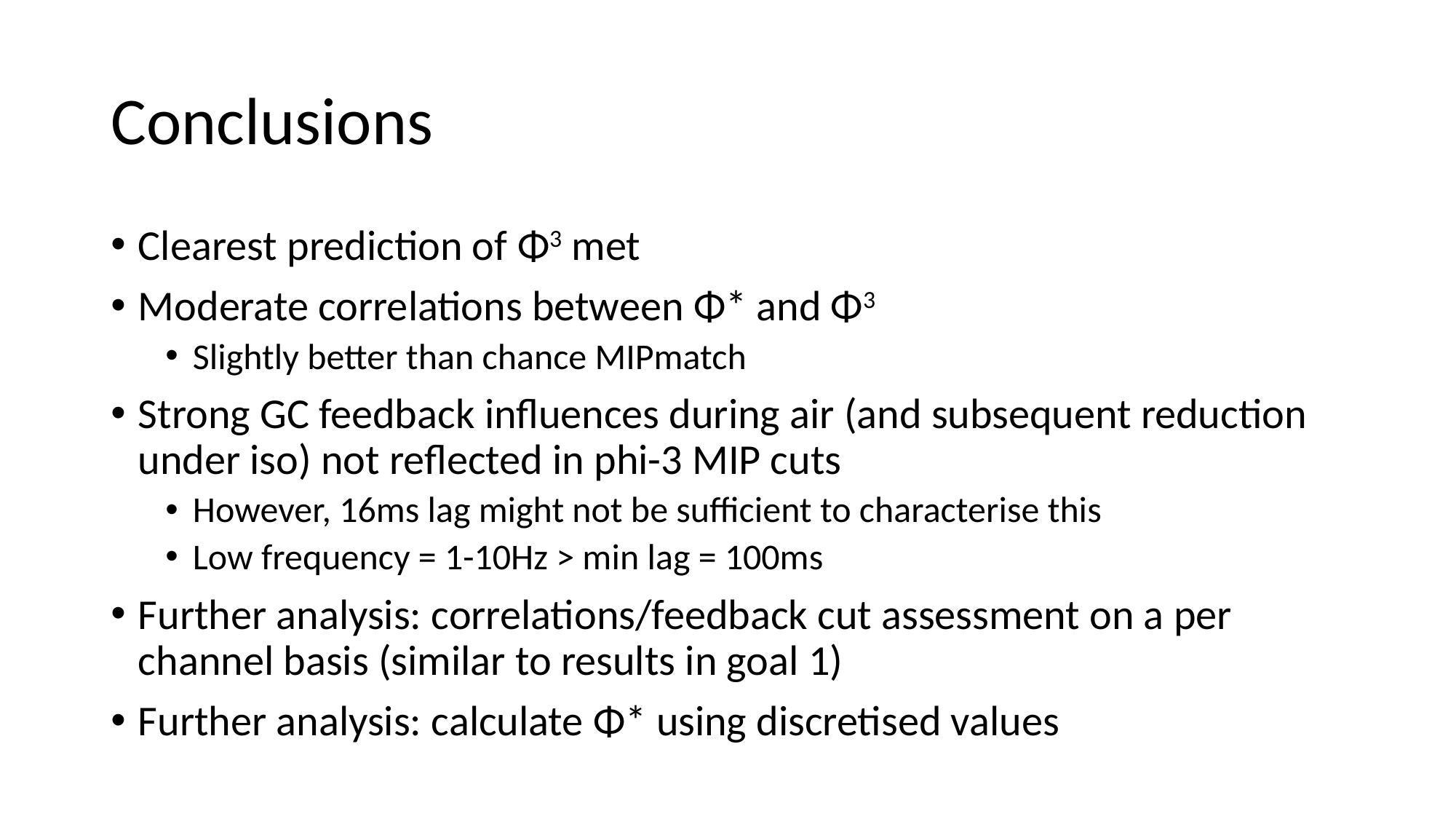

# Conclusions
Clearest prediction of Φ3 met
Moderate correlations between Φ* and Φ3
Slightly better than chance MIPmatch
Strong GC feedback influences during air (and subsequent reduction under iso) not reflected in phi-3 MIP cuts
However, 16ms lag might not be sufficient to characterise this
Low frequency = 1-10Hz > min lag = 100ms
Further analysis: correlations/feedback cut assessment on a per channel basis (similar to results in goal 1)
Further analysis: calculate Φ* using discretised values